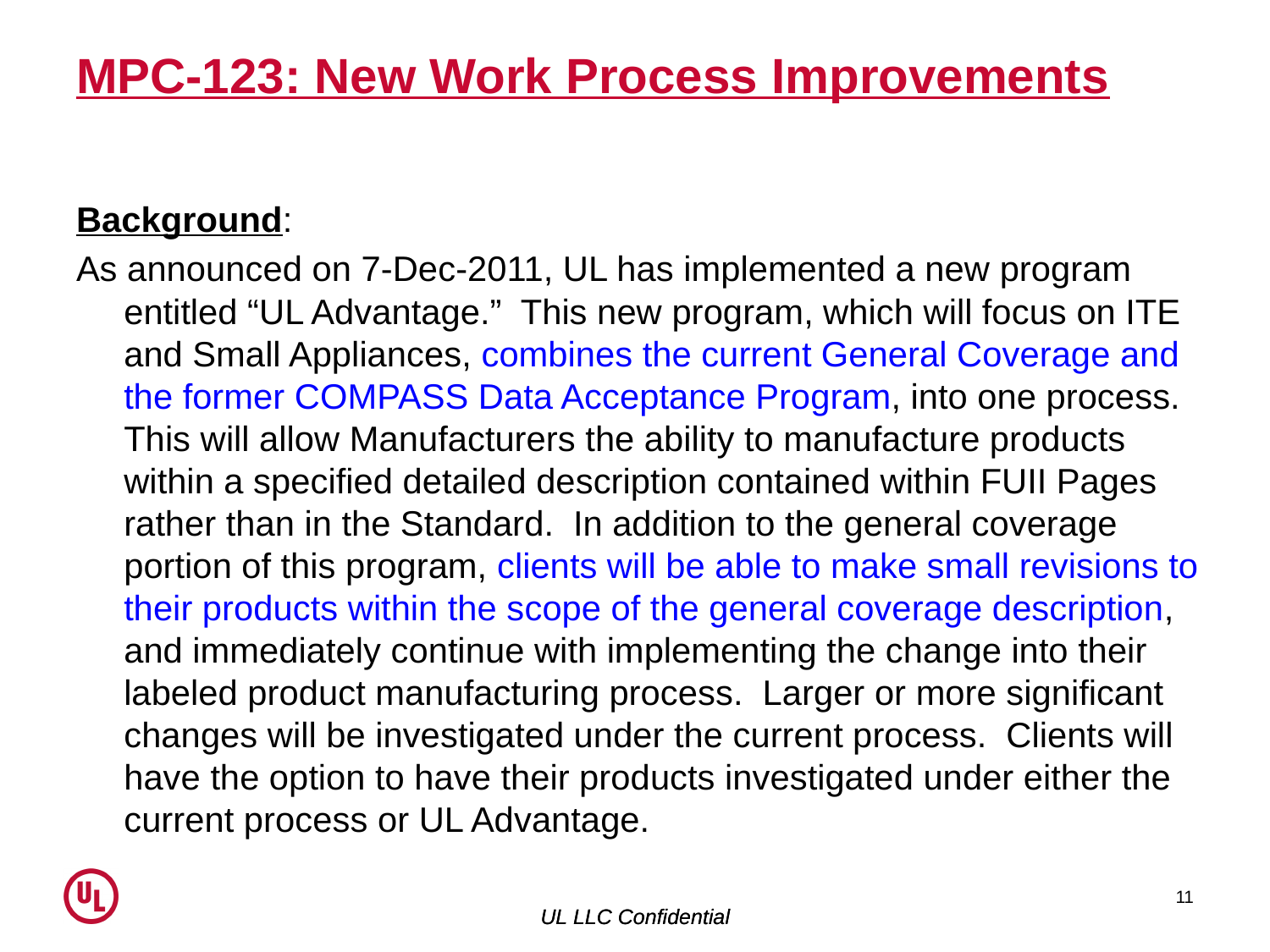

# MPC-123: New Work Process Improvements
Background:
As announced on 7-Dec-2011, UL has implemented a new program entitled “UL Advantage.”  This new program, which will focus on ITE and Small Appliances, combines the current General Coverage and the former COMPASS Data Acceptance Program, into one process. This will allow Manufacturers the ability to manufacture products within a specified detailed description contained within FUII Pages rather than in the Standard.  In addition to the general coverage portion of this program, clients will be able to make small revisions to their products within the scope of the general coverage description, and immediately continue with implementing the change into their labeled product manufacturing process.  Larger or more significant changes will be investigated under the current process.  Clients will have the option to have their products investigated under either the current process or UL Advantage.

11